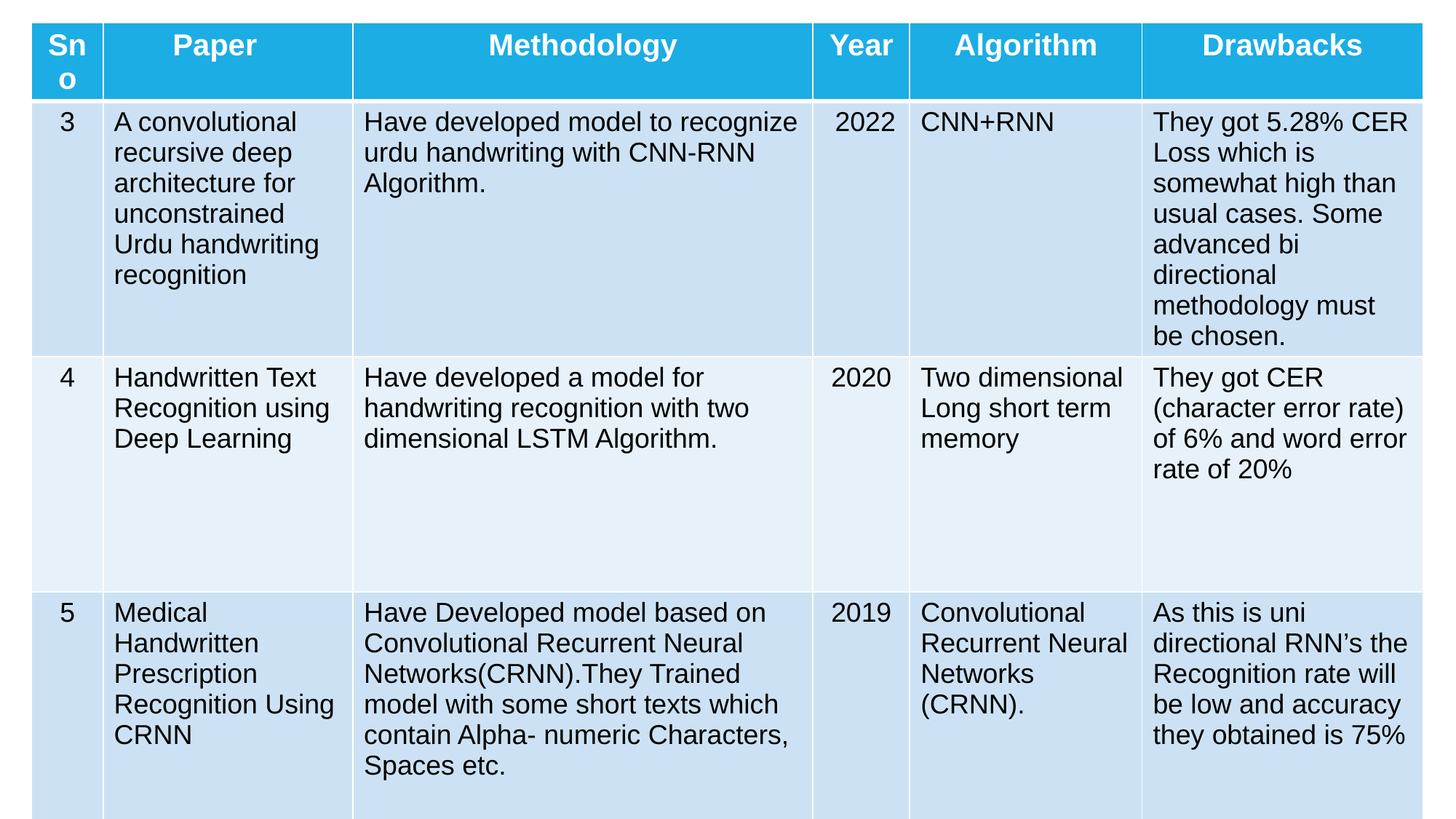

| Sno | Paper | Methodology | Year | Algorithm | Drawbacks |
| --- | --- | --- | --- | --- | --- |
| 3 | A convolutional recursive deep architecture for unconstrained Urdu handwriting recognition | Have developed model to recognize urdu handwriting with CNN-RNN Algorithm. | 2022 | CNN+RNN | They got 5.28% CER Loss which is somewhat high than usual cases. Some advanced bi directional methodology must be chosen. |
| 4 | Handwritten Text Recognition using Deep Learning | Have developed a model for handwriting recognition with two dimensional LSTM Algorithm. | 2020 | Two dimensional Long short term memory | They got CER (character error rate) of 6% and word error rate of 20% |
| 5 | Medical Handwritten Prescription Recognition Using CRNN | Have Developed model based on Convolutional Recurrent Neural Networks(CRNN).They Trained model with some short texts which contain Alpha- numeric Characters, Spaces etc. | 2019 | Convolutional Recurrent Neural Networks (CRNN). | As this is uni directional RNN’s the Recognition rate will be low and accuracy they obtained is 75% |